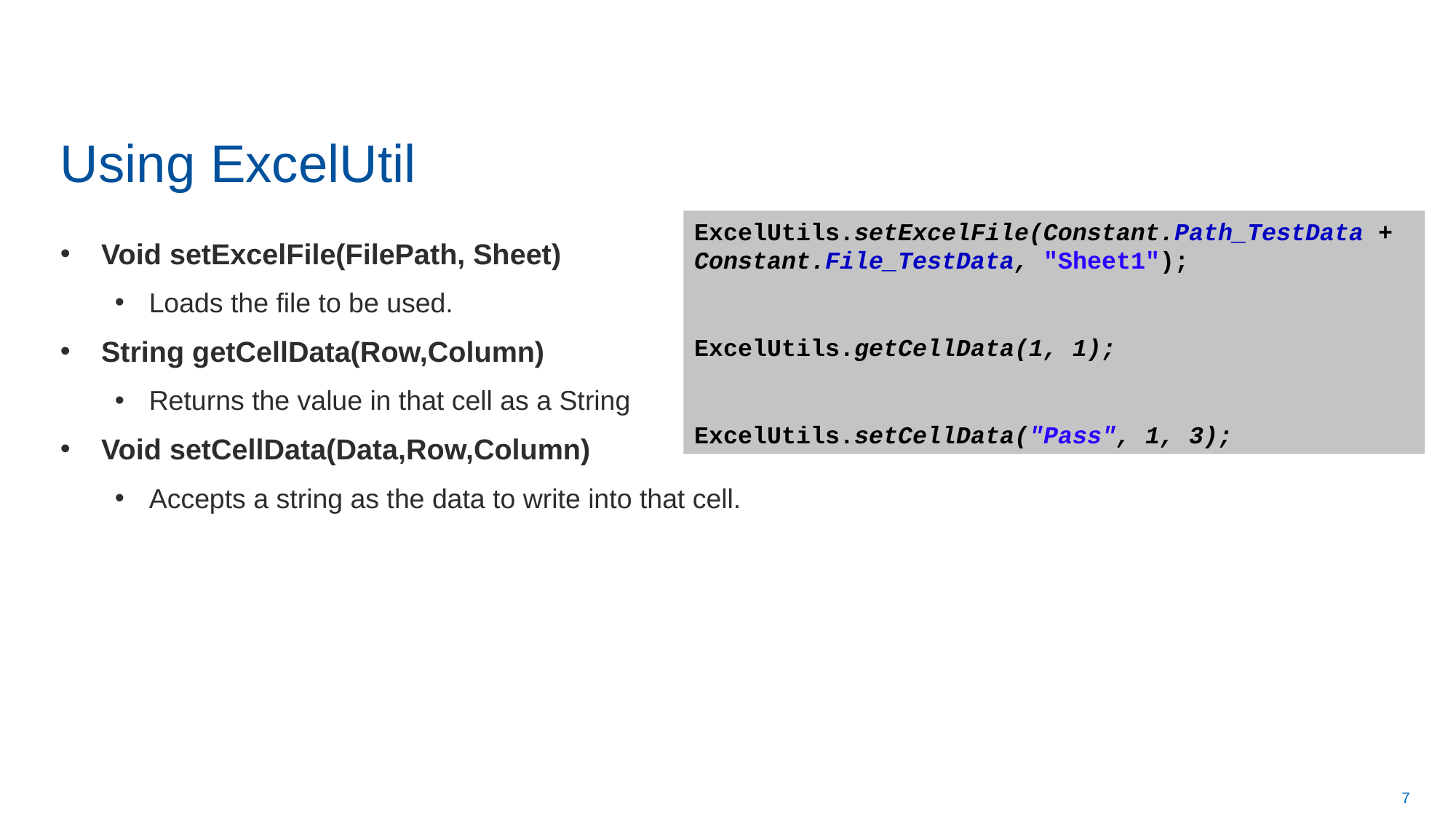

# Using ExcelUtil
ExcelUtils.setExcelFile(Constant.Path_TestData + Constant.File_TestData, "Sheet1");

ExcelUtils.getCellData(1, 1);

ExcelUtils.setCellData("Pass", 1, 3);
Void setExcelFile(FilePath, Sheet)
Loads the file to be used.
String getCellData(Row,Column)
Returns the value in that cell as a String
Void setCellData(Data,Row,Column)
Accepts a string as the data to write into that cell.